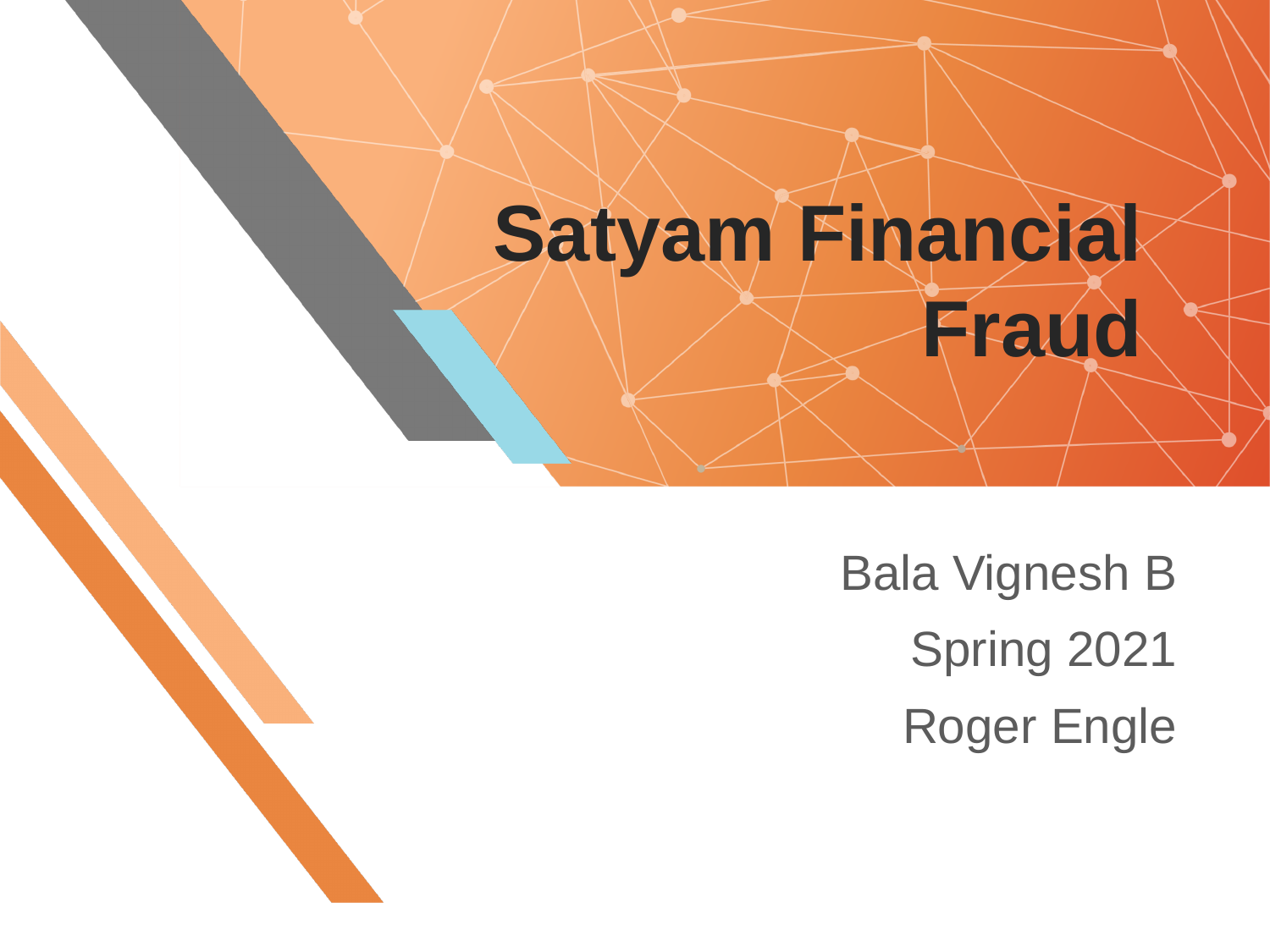

# Satyam Financial Fraud
Bala Vignesh B
Spring 2021
Roger Engle